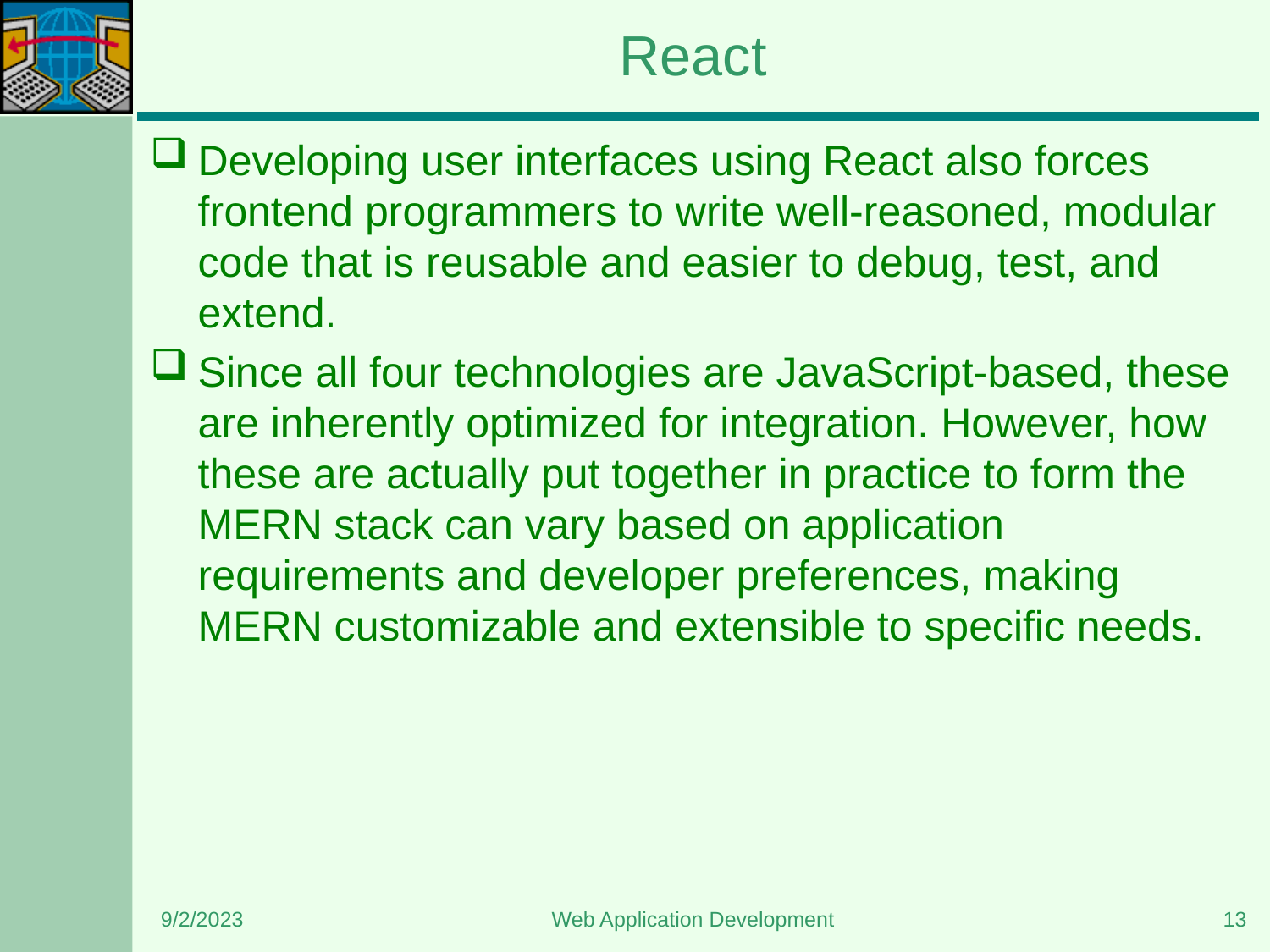

# React
Developing user interfaces using React also forces frontend programmers to write well-reasoned, modular code that is reusable and easier to debug, test, and extend.
Since all four technologies are JavaScript-based, these are inherently optimized for integration. However, how these are actually put together in practice to form the MERN stack can vary based on application requirements and developer preferences, making MERN customizable and extensible to specific needs.

9/2/2023
Web Application Development
13